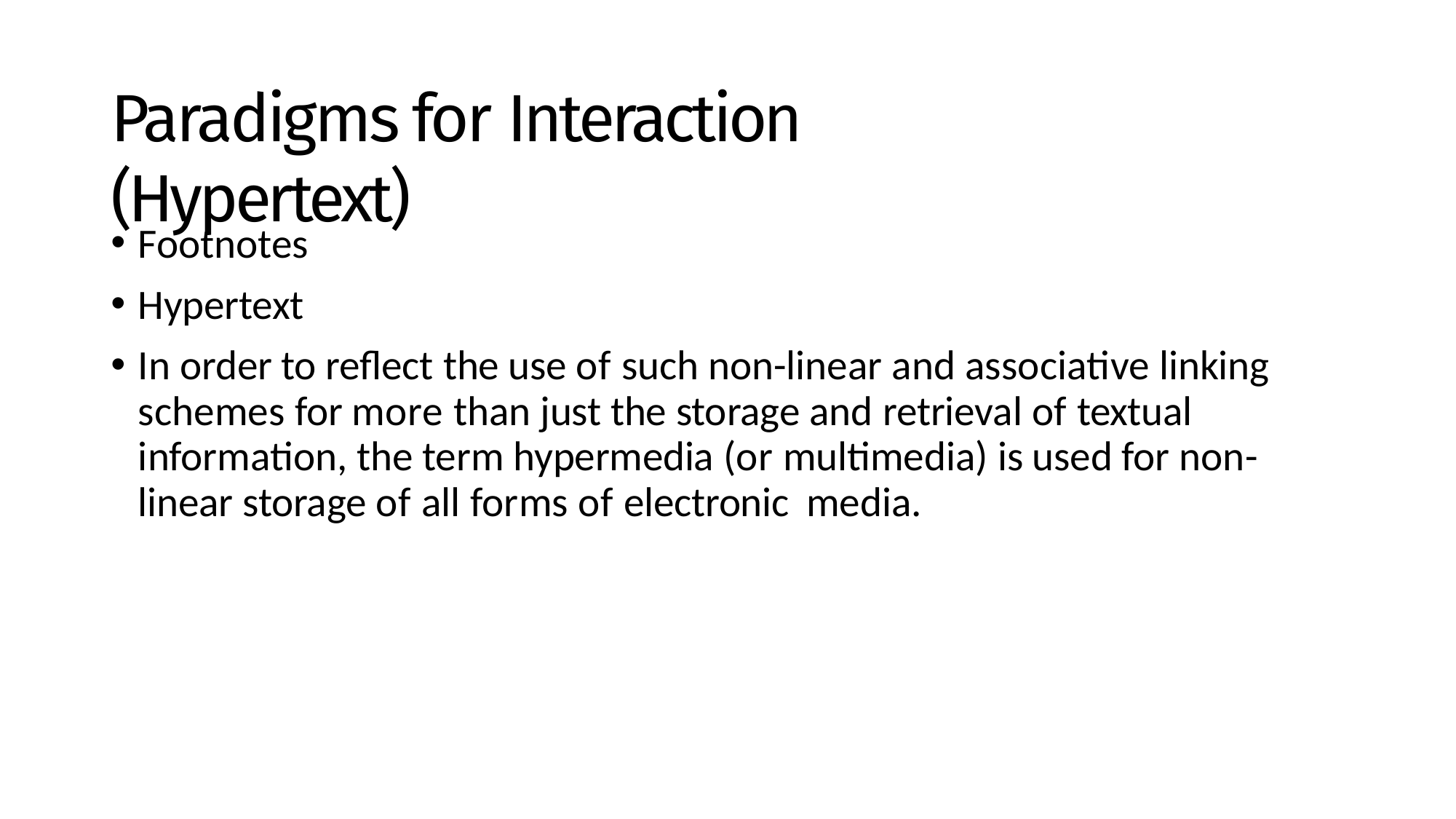

# Paradigms for Interaction (Hypertext)
Footnotes
Hypertext
In order to reflect the use of such non-linear and associative linking  schemes for more than just the storage and retrieval of textual  information, the term hypermedia (or multimedia) is used for non-  linear storage of all forms of electronic media.